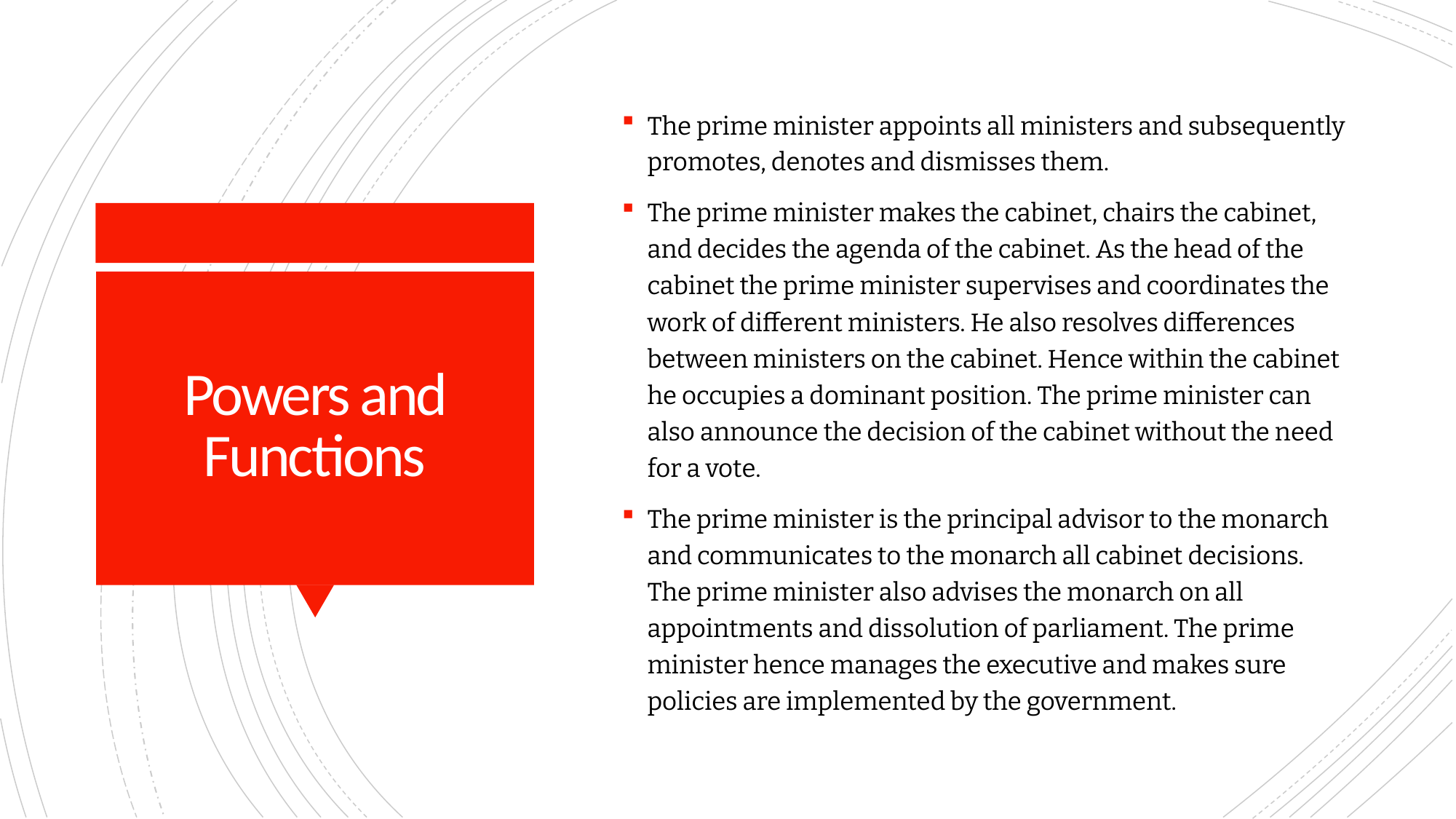

The prime minister appoints all ministers and subsequently promotes, denotes and dismisses them.
The prime minister makes the cabinet, chairs the cabinet, and decides the agenda of the cabinet. As the head of the cabinet the prime minister supervises and coordinates the work of different ministers. He also resolves differences between ministers on the cabinet. Hence within the cabinet he occupies a dominant position. The prime minister can also announce the decision of the cabinet without the need for a vote.
The prime minister is the principal advisor to the monarch and communicates to the monarch all cabinet decisions. The prime minister also advises the monarch on all appointments and dissolution of parliament. The prime minister hence manages the executive and makes sure policies are implemented by the government.
# Powers and Functions